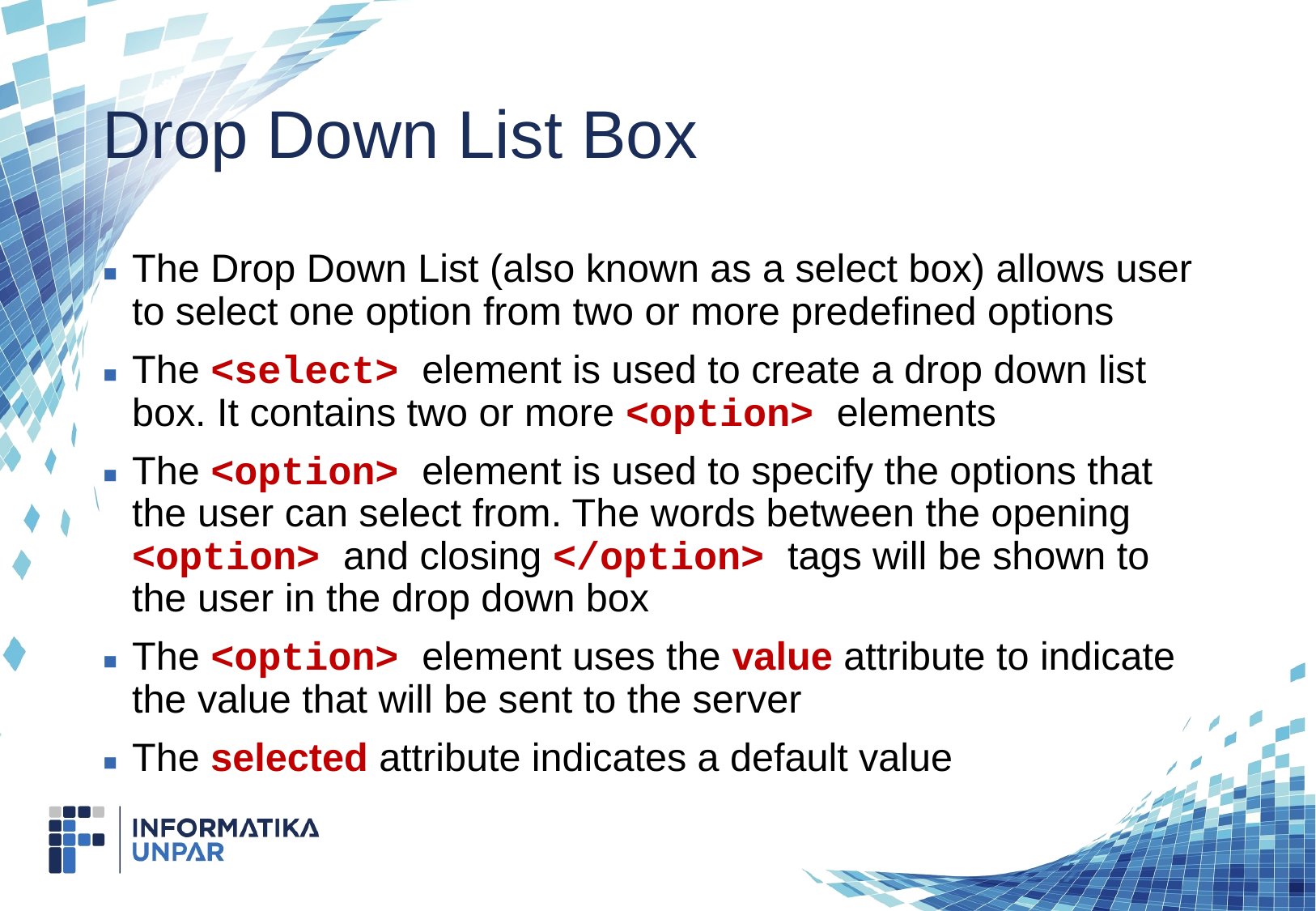

# Drop Down List Box
The Drop Down List (also known as a select box) allows user to select one option from two or more predefined options
The <select> element is used to create a drop down list box. It contains two or more <option> elements
The <option> element is used to specify the options that the user can select from. The words between the opening <option> and closing </option> tags will be shown to the user in the drop down box
The <option> element uses the value attribute to indicate the value that will be sent to the server
The selected attribute indicates a default value